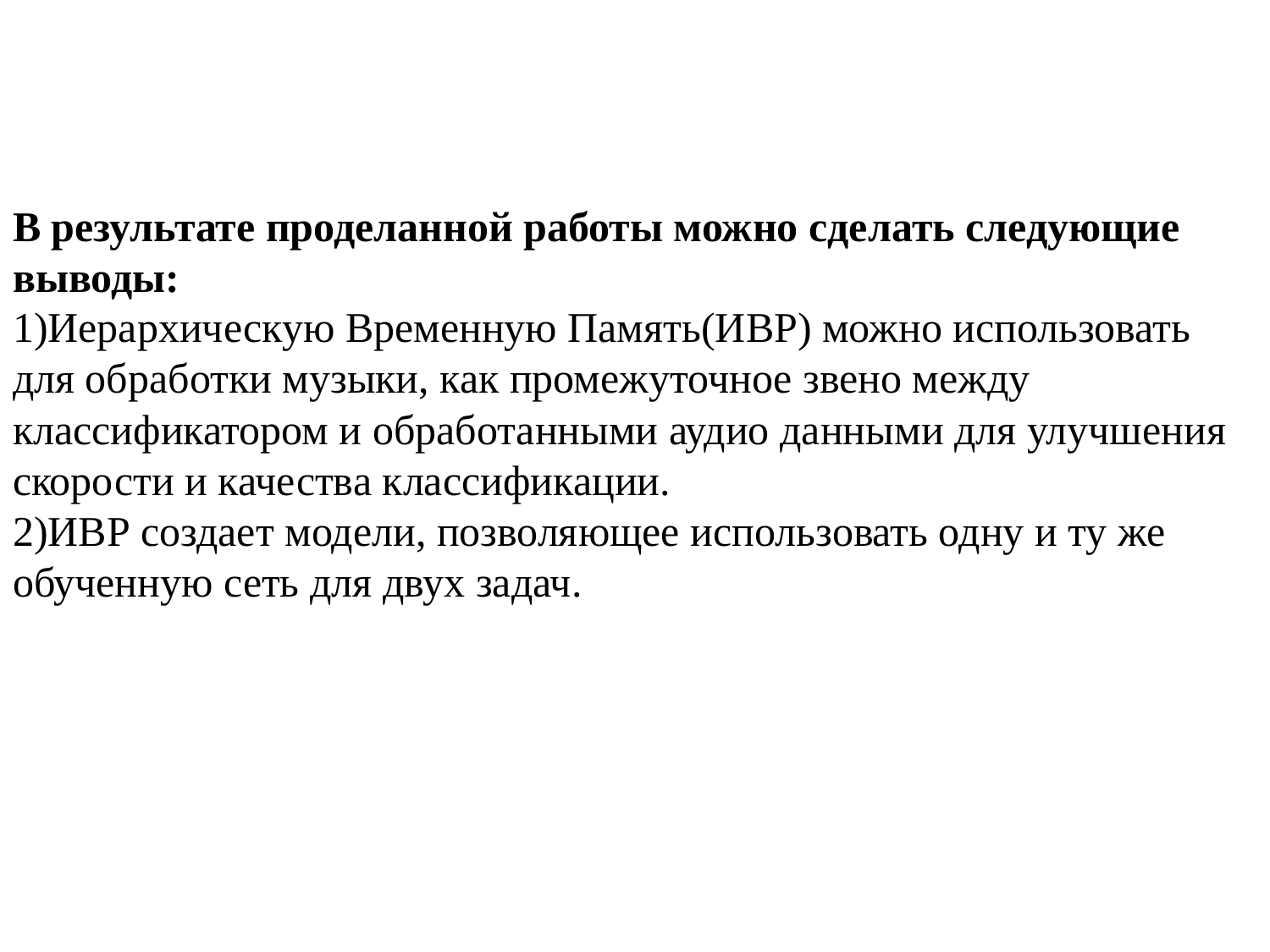

В результате проделанной работы можно сделать следующие выводы:
1)Иерархическую Временную Память(ИВР) можно использовать для обработки музыки, как промежуточное звено между классификатором и обработанными аудио данными для улучшения скорости и качества классификации.
2)ИВР создает модели, позволяющее использовать одну и ту же обученную сеть для двух задач.